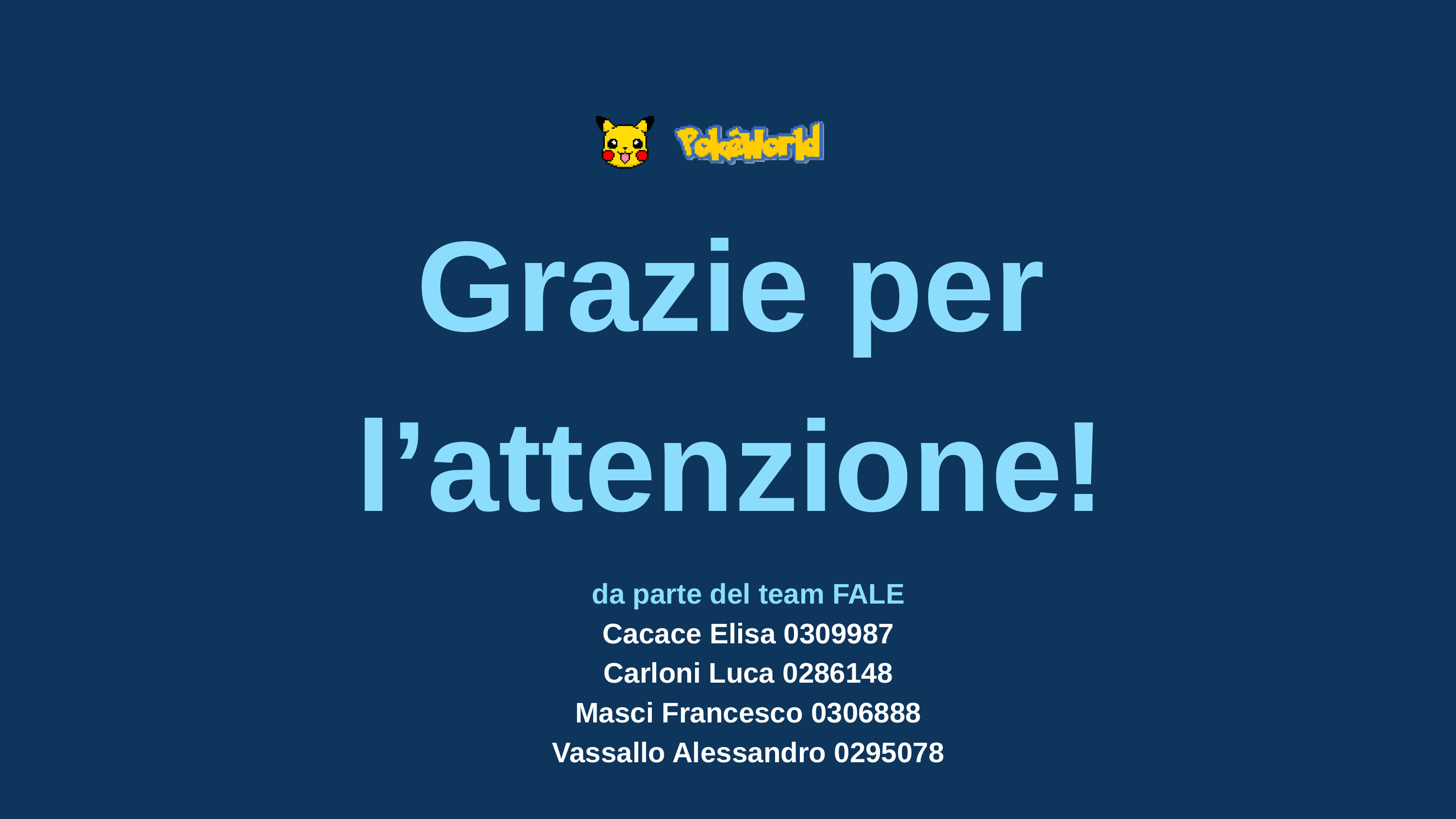

Grazie per l’attenzione!
da parte del team FALE
Cacace Elisa 0309987
Carloni Luca 0286148
Masci Francesco 0306888
Vassallo Alessandro 0295078